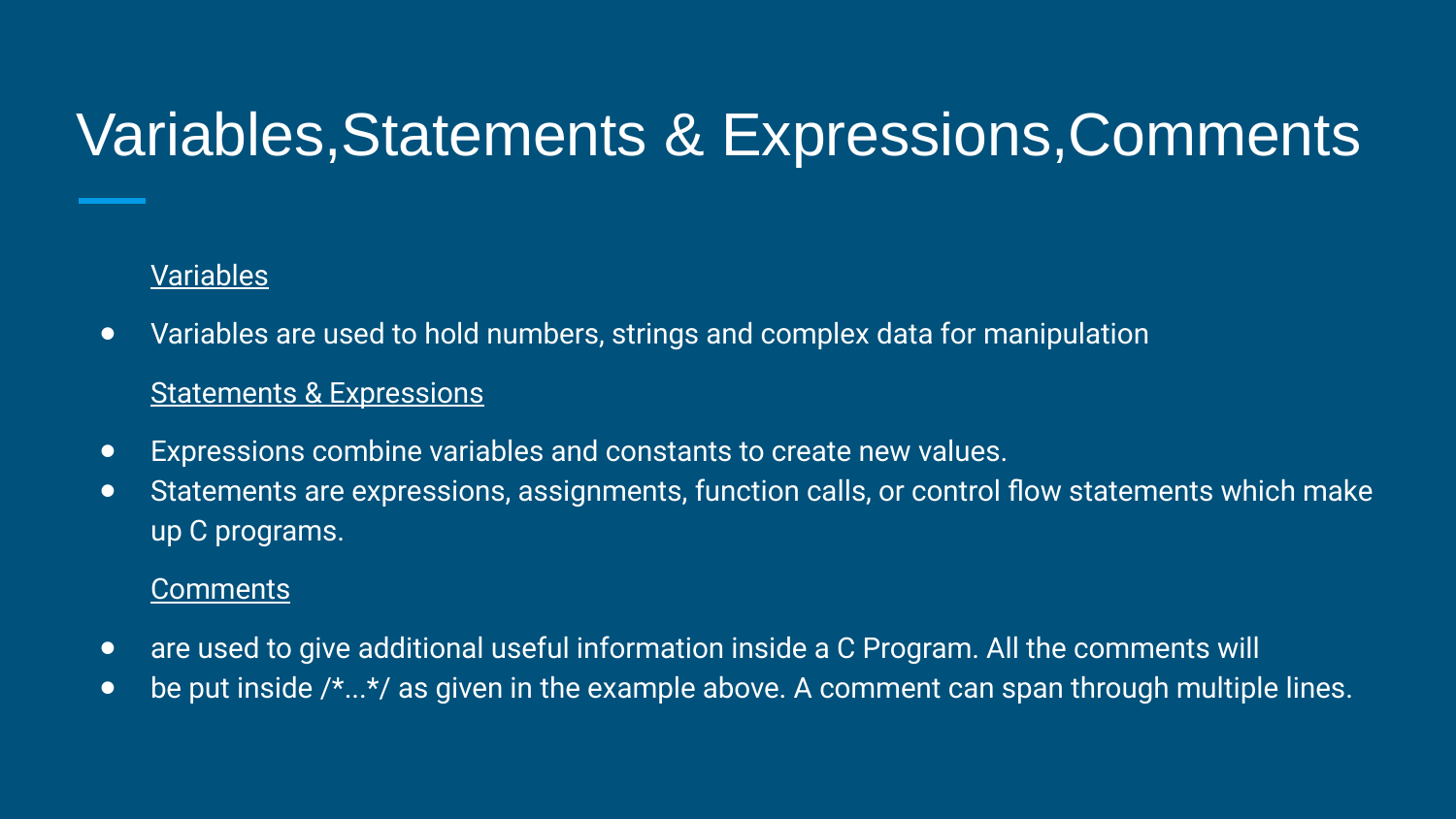

# Variables,Statements & Expressions,Comments
Variables
Variables are used to hold numbers, strings and complex data for manipulation
Statements & Expressions
Expressions combine variables and constants to create new values.
Statements are expressions, assignments, function calls, or control flow statements which make up C programs.
Comments
are used to give additional useful information inside a C Program. All the comments will
be put inside /*...*/ as given in the example above. A comment can span through multiple lines.